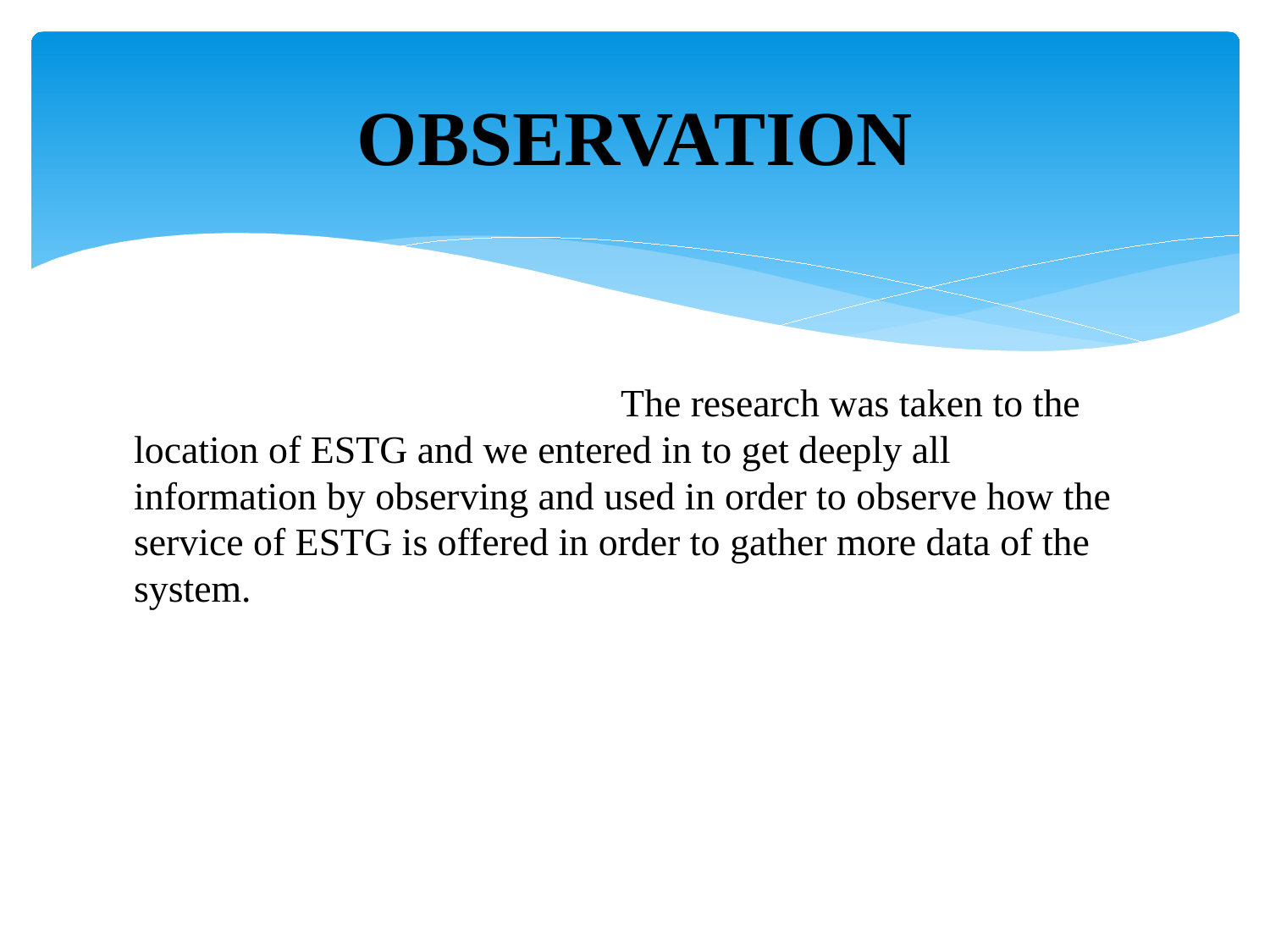

# OBSERVATION
                                                  The research was taken to the location of ESTG and we entered in to get deeply all information by observing and used in order to observe how the service of ESTG is offered in order to gather more data of the system.